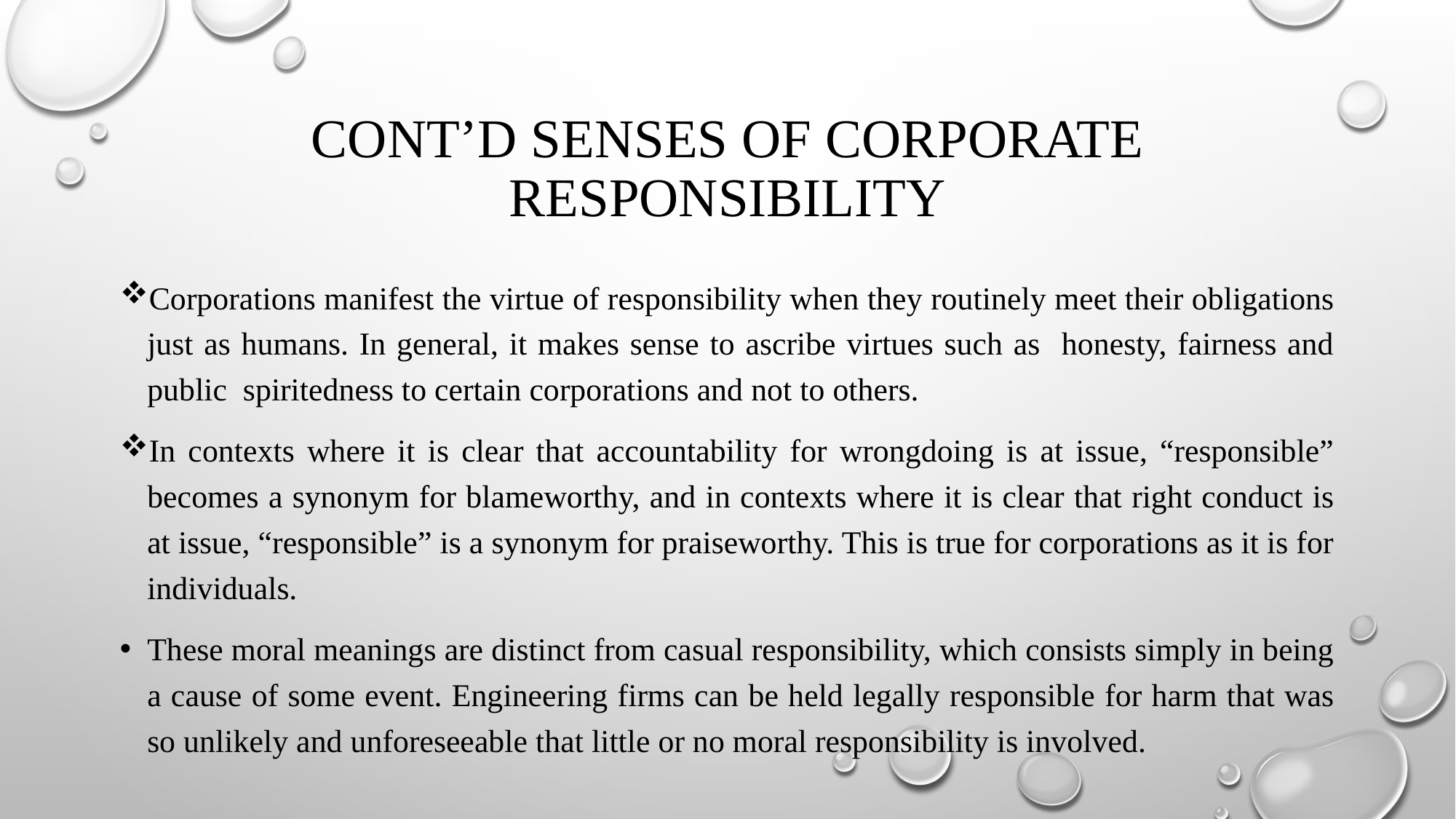

# Cont’d Senses of corporate responsibility
Corporations manifest the virtue of responsibility when they routinely meet their obligations just as humans. In general, it makes sense to ascribe virtues such as  honesty, fairness and public  spiritedness to certain corporations and not to others.
In contexts where it is clear that accountability for wrongdoing is at issue, “responsible” becomes a synonym for blameworthy, and in contexts where it is clear that right conduct is at issue, “responsible” is a synonym for praiseworthy. This is true for corporations as it is for individuals.
These moral meanings are distinct from casual responsibility, which consists simply in being a cause of some event. Engineering firms can be held legally responsible for harm that was so unlikely and unforeseeable that little or no moral responsibility is involved.